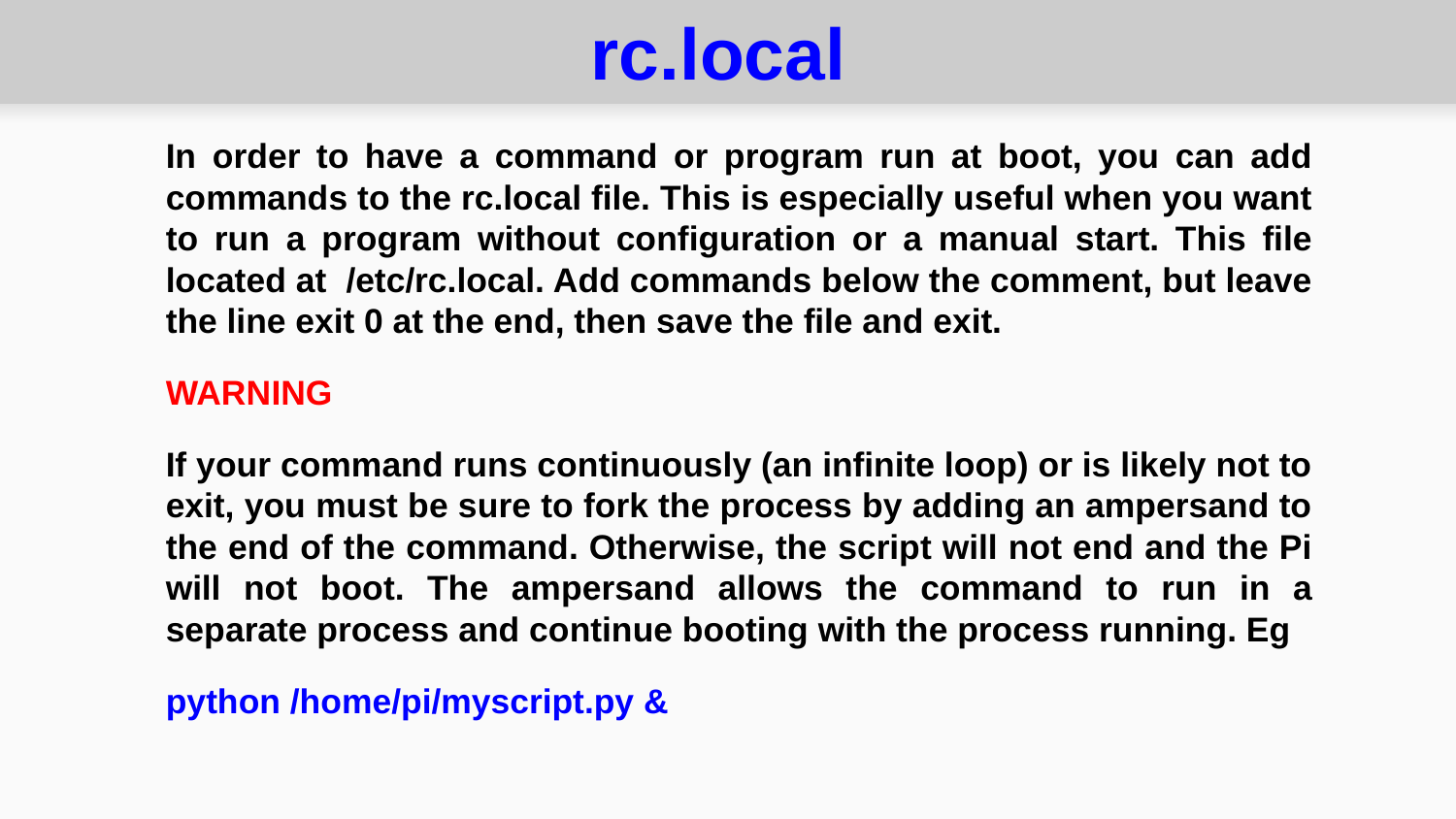

# rc.local
In order to have a command or program run at boot, you can add commands to the rc.local file. This is especially useful when you want to run a program without configuration or a manual start. This file located at  /etc/rc.local. Add commands below the comment, but leave the line exit 0 at the end, then save the file and exit.
WARNING
If your command runs continuously (an infinite loop) or is likely not to exit, you must be sure to fork the process by adding an ampersand to the end of the command. Otherwise, the script will not end and the Pi will not boot. The ampersand allows the command to run in a separate process and continue booting with the process running. Eg
python /home/pi/myscript.py &